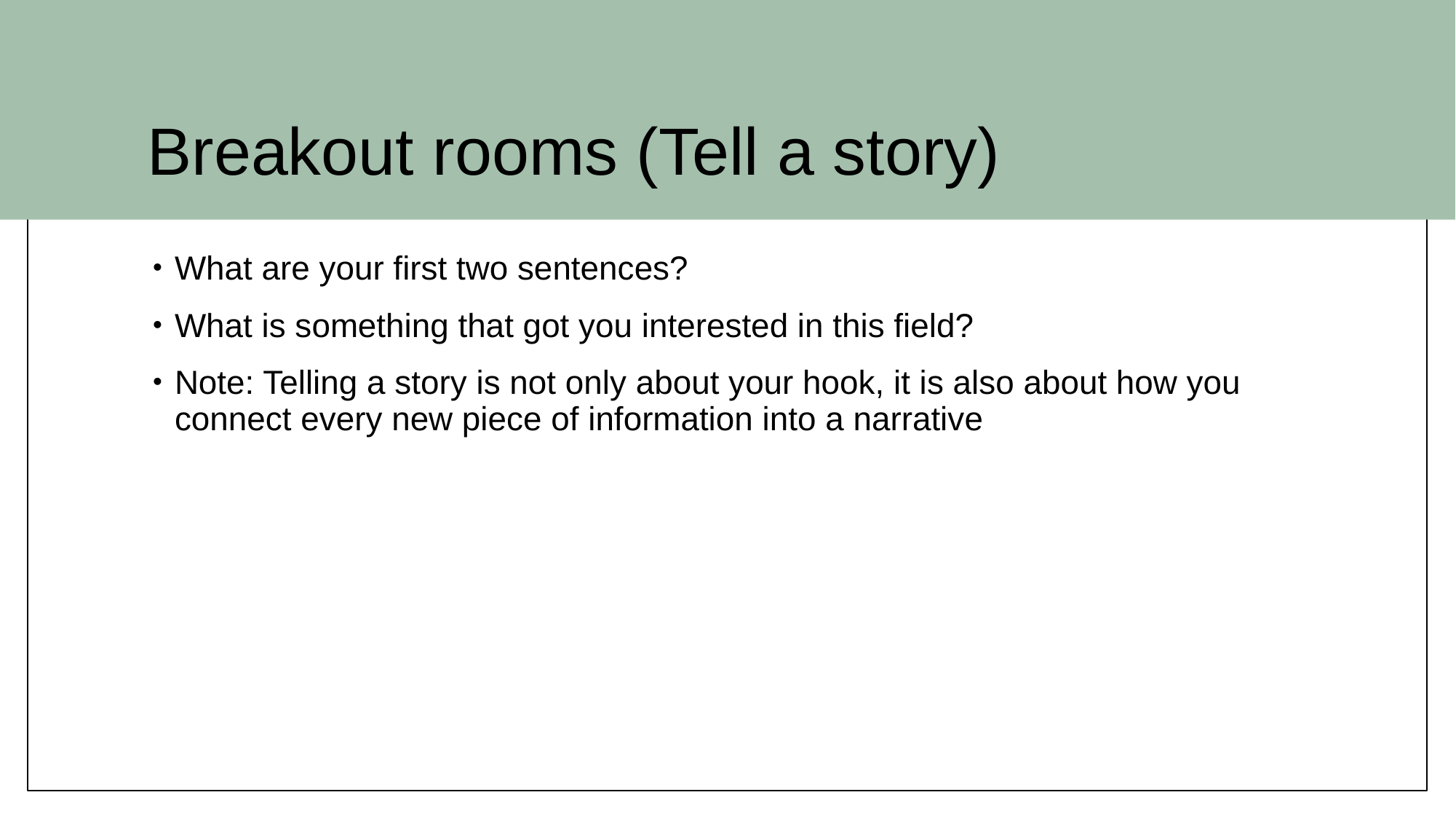

# Breakout rooms (Tell a story)
What are your first two sentences?
What is something that got you interested in this field?
Note: Telling a story is not only about your hook, it is also about how you connect every new piece of information into a narrative